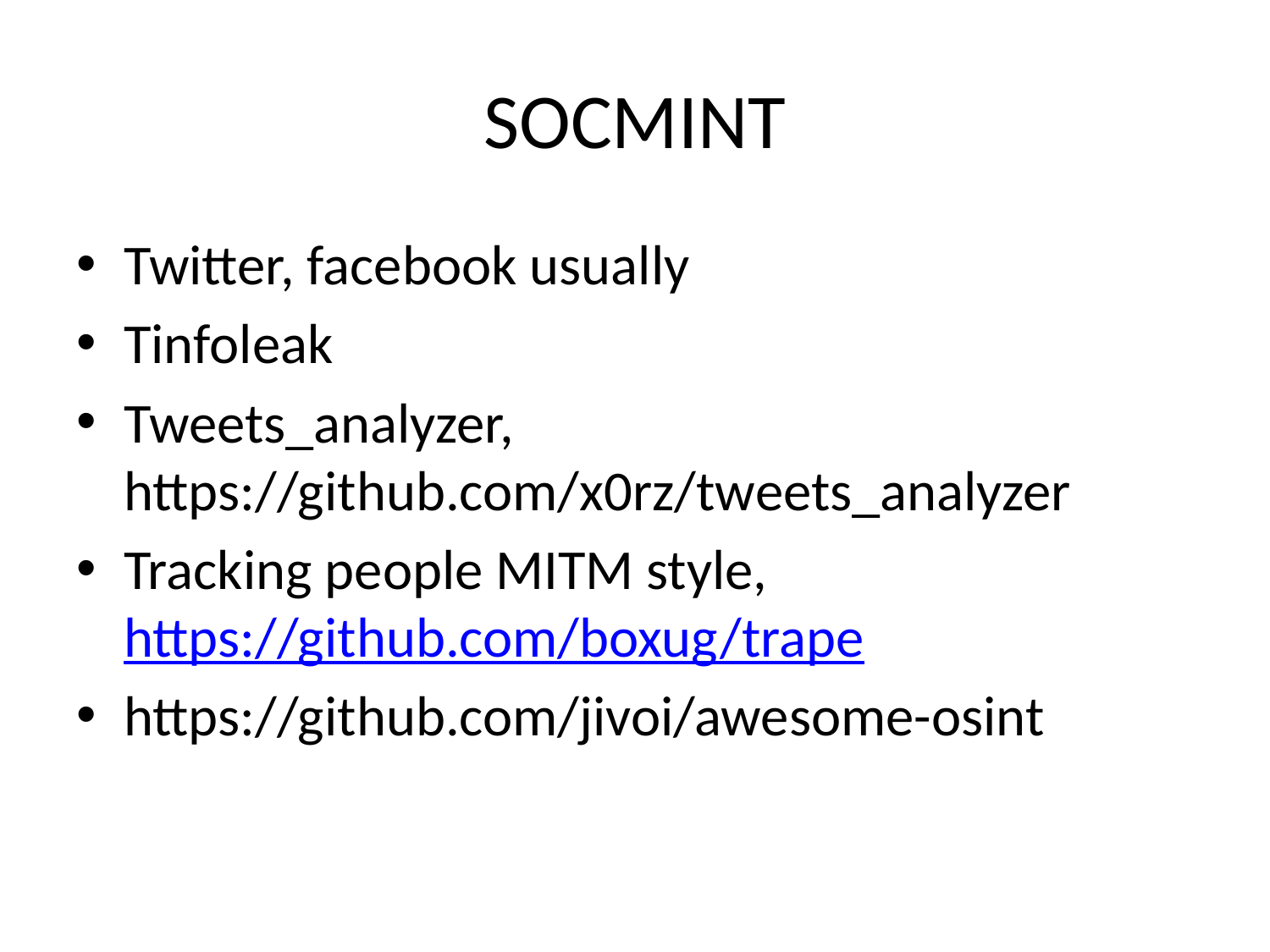

# SOCMINT
Twitter, facebook usually
Tinfoleak
Tweets_analyzer, https://github.com/x0rz/tweets_analyzer
Tracking people MITM style, https://github.com/boxug/trape
https://github.com/jivoi/awesome-osint